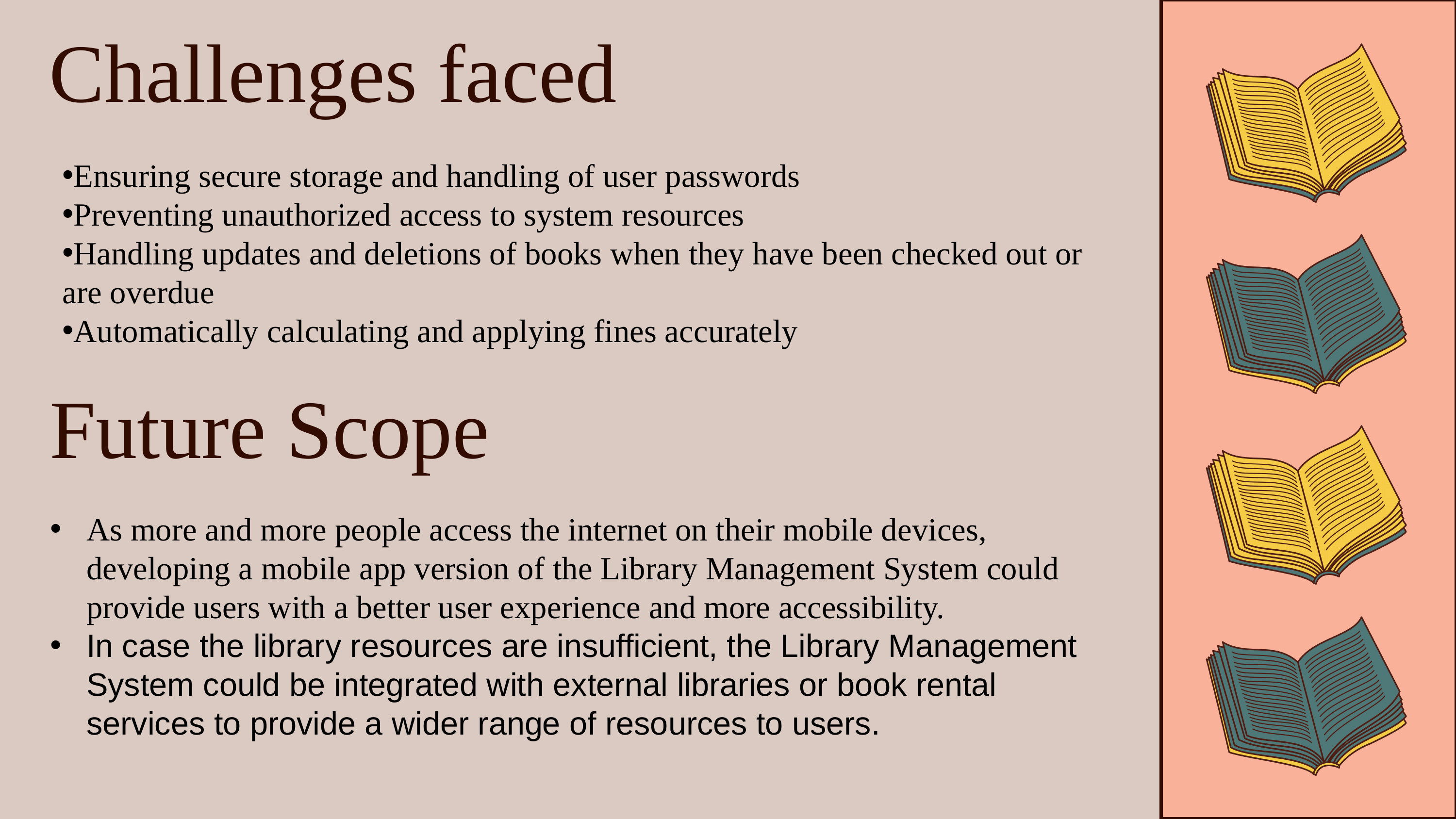

Challenges faced

Ensuring secure storage and handling of user passwords
Preventing unauthorized access to system resources
Handling updates and deletions of books when they have been checked out or are overdue
Automatically calculating and applying fines accurately

Future Scope

As more and more people access the internet on their mobile devices, developing a mobile app version of the Library Management System could provide users with a better user experience and more accessibility.
In case the library resources are insufficient, the Library Management System could be integrated with external libraries or book rental services to provide a wider range of resources to users.